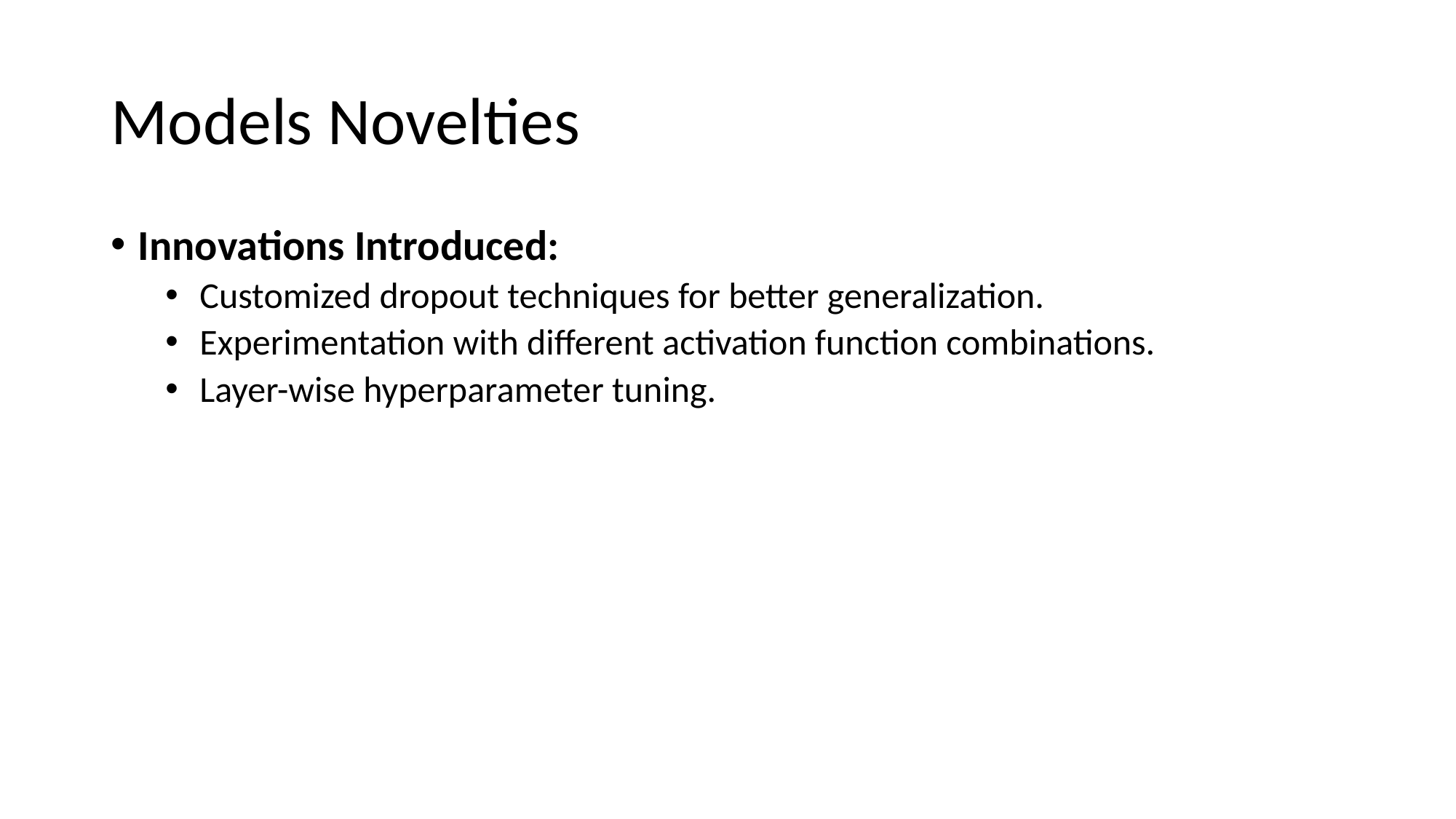

# Models Novelties
Innovations Introduced:
Customized dropout techniques for better generalization.
Experimentation with different activation function combinations.
Layer-wise hyperparameter tuning.